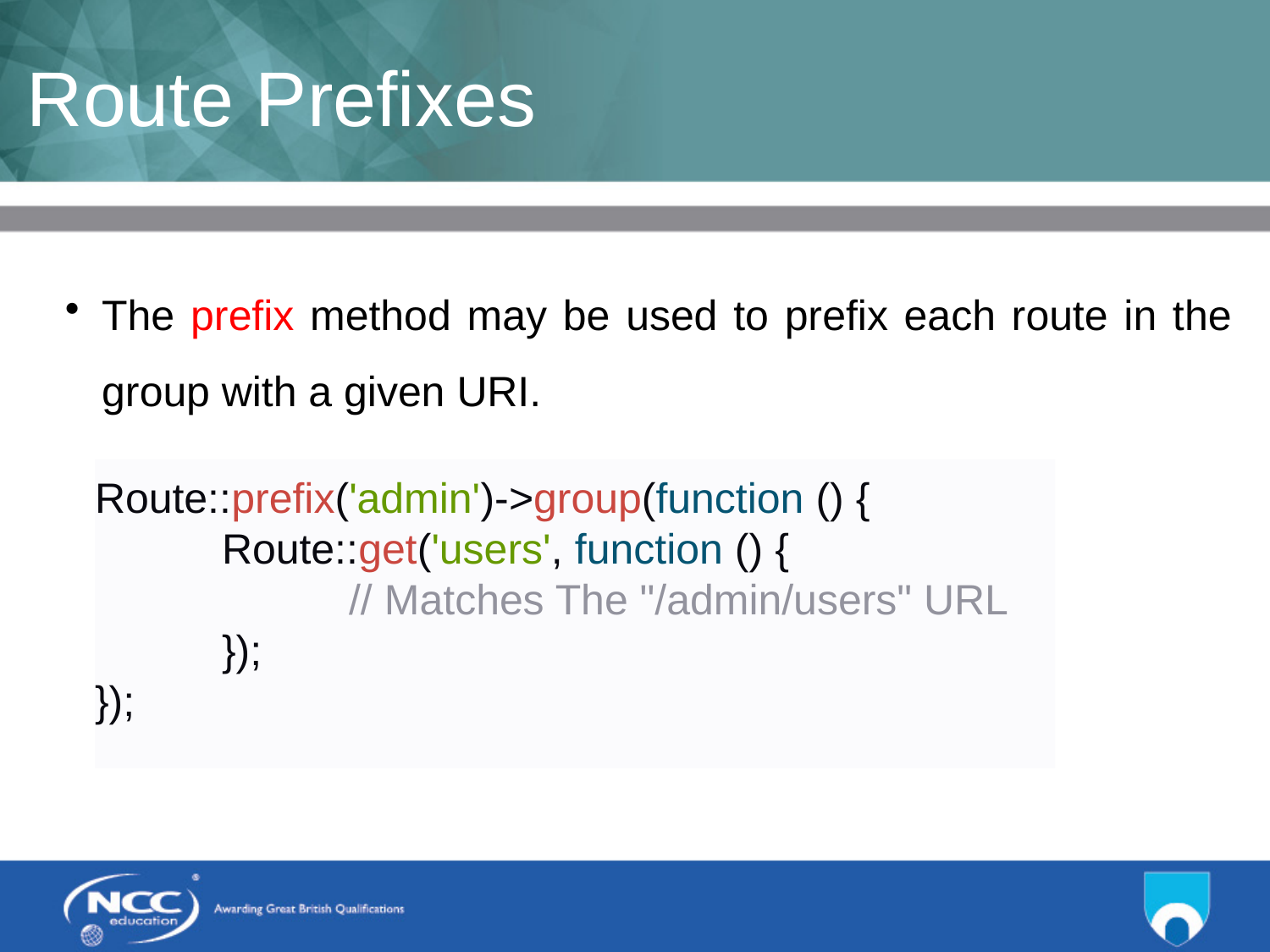

# Route Prefixes
The prefix method may be used to prefix each route in the group with a given URI.

Route::prefix('admin')->group(function () {
  	Route::get('users', function () {
    		// Matches The "/admin/users" URL
  	});
});